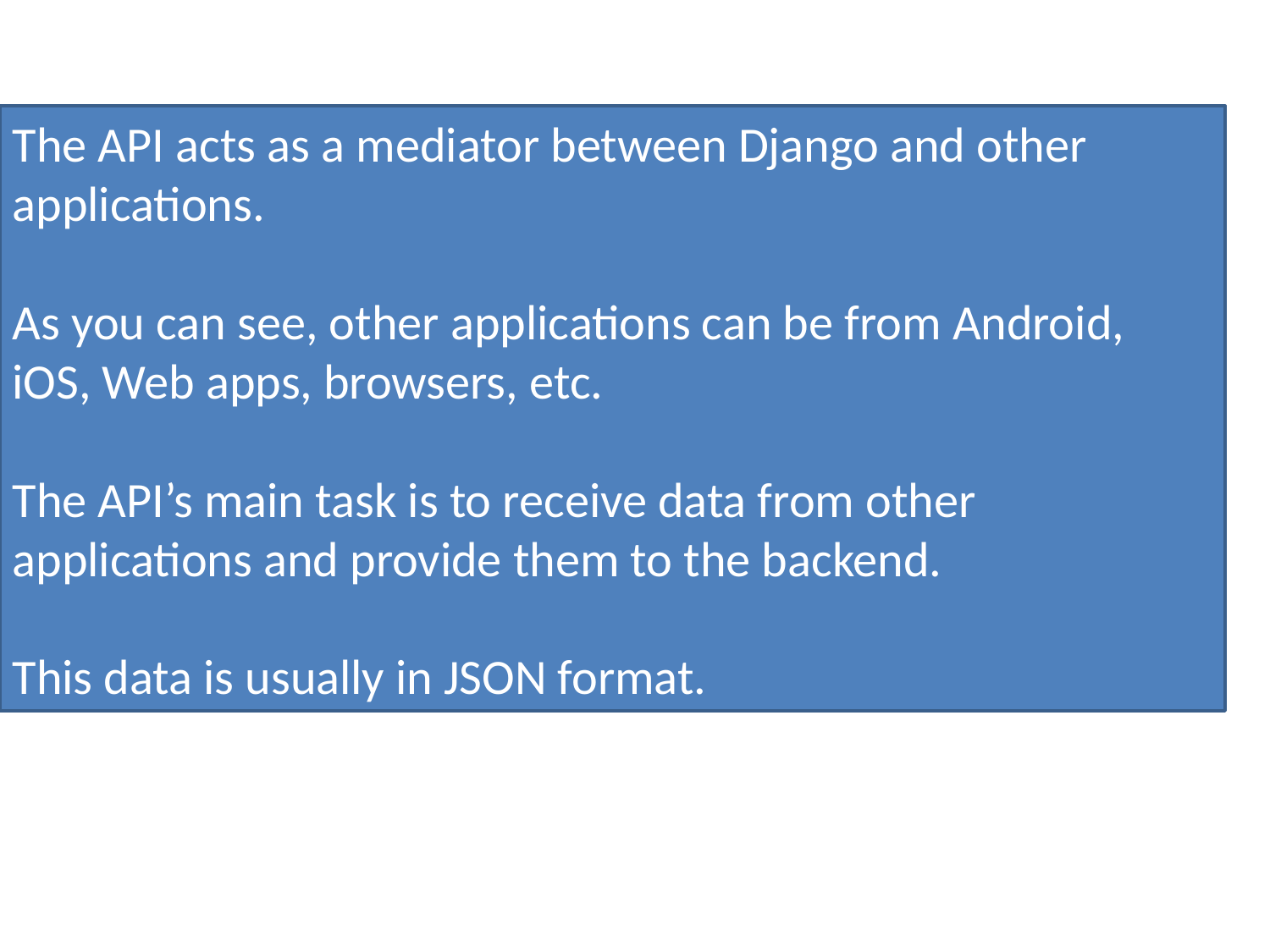

The API acts as a mediator between Django and other applications.

As you can see, other applications can be from Android, iOS, Web apps, browsers, etc.

The API’s main task is to receive data from other applications and provide them to the backend.

This data is usually in JSON format.